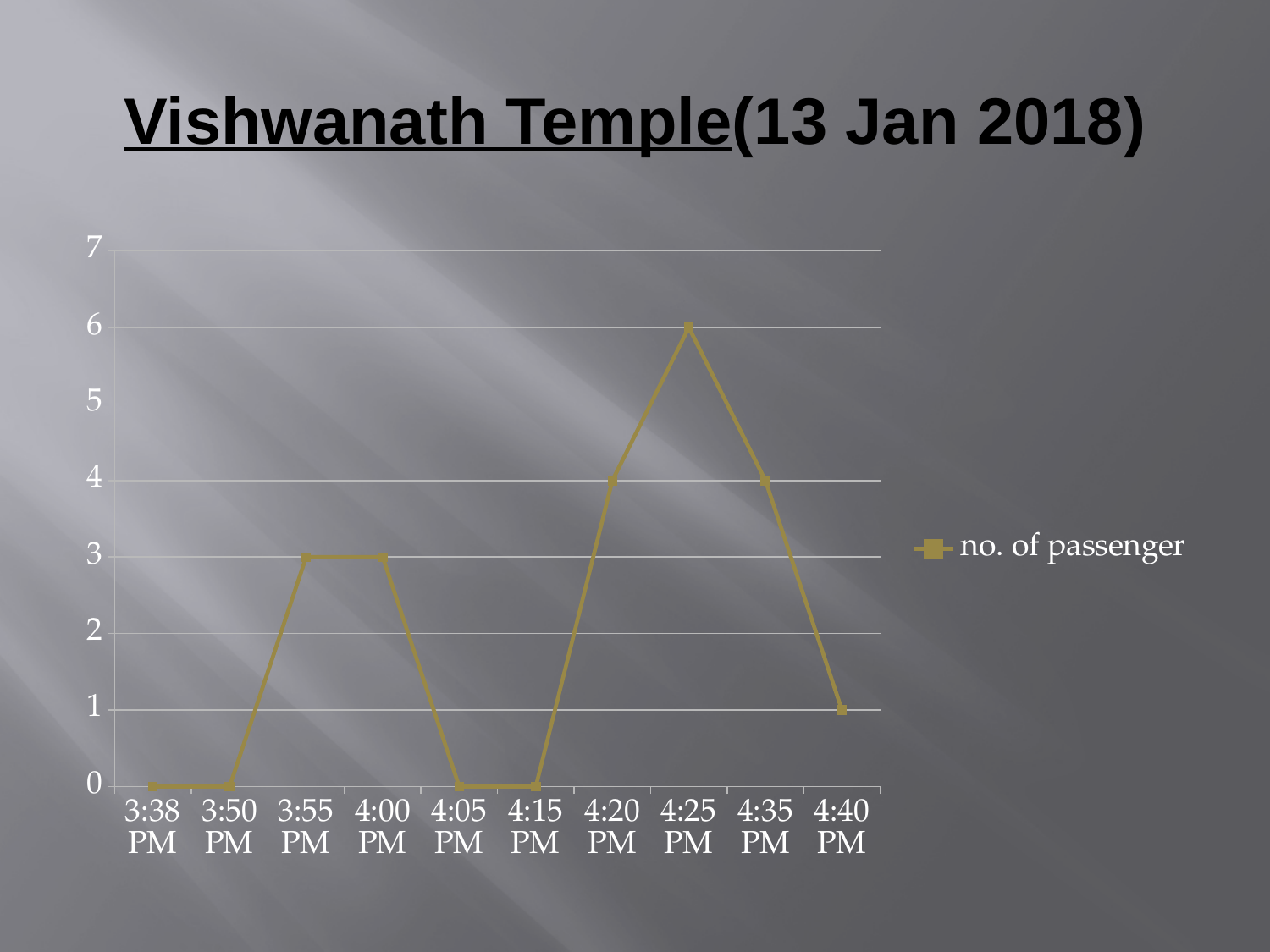

# Vishwanath Temple(13 Jan 2018)

### Chart

| Category | no. of passenger |
|---|---|
| 0.65138888888888913 | 0.0 |
| 0.65972222222222243 | 0.0 |
| 0.66319444444444475 | 3.0 |
| 0.66666666666666663 | 3.0 |
| 0.67013888888888906 | 0.0 |
| 0.67708333333333381 | 0.0 |
| 0.68055555555555569 | 4.0 |
| 0.68402777777777779 | 6.0 |
| 0.69097222222222221 | 4.0 |
| 0.69444444444444464 | 1.0 |